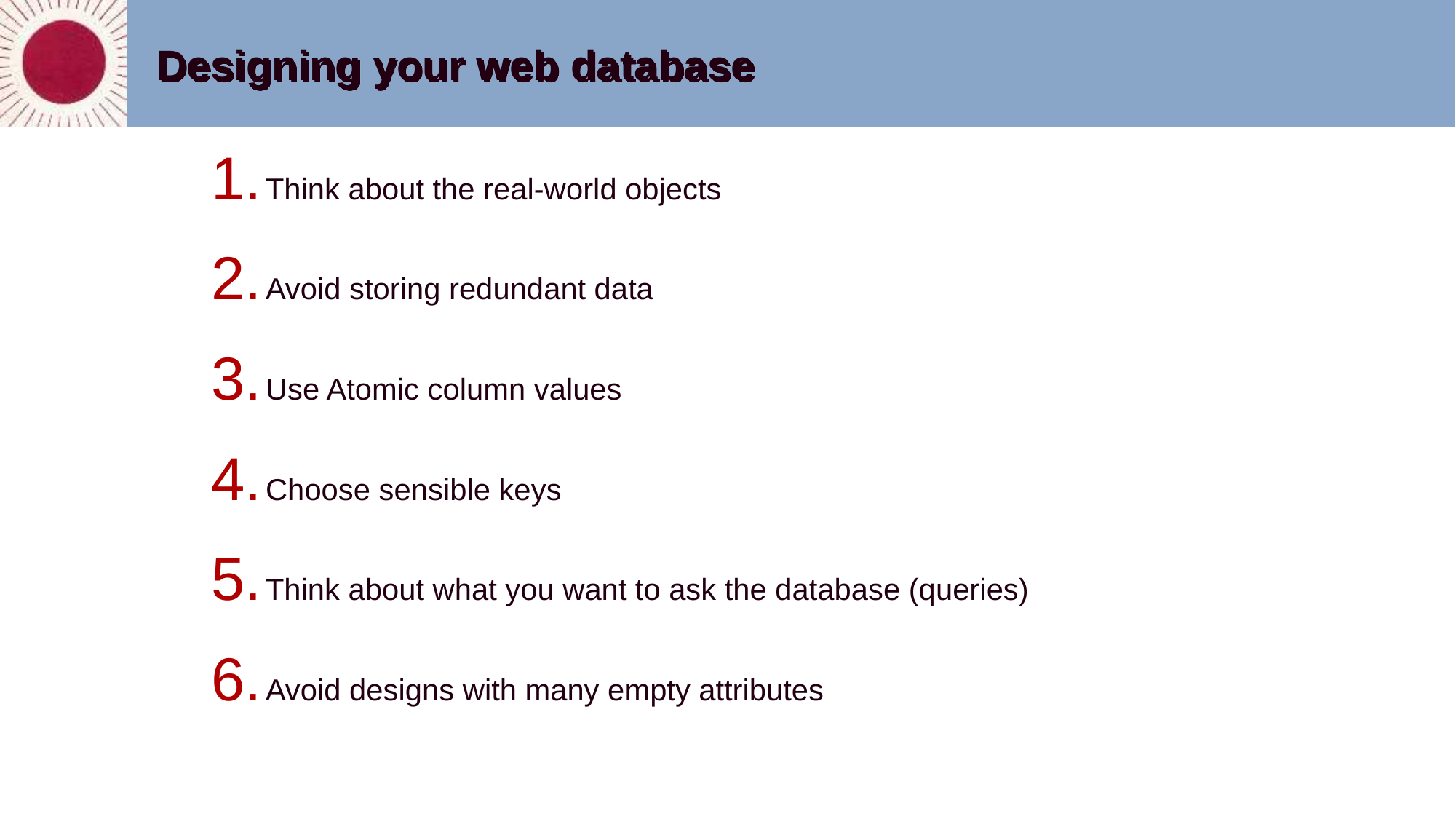

# Designing your web database
Think about the real-world objects

Avoid storing redundant data

Use Atomic column values

Choose sensible keys

Think about what you want to ask the database (queries)

Avoid designs with many empty attributes